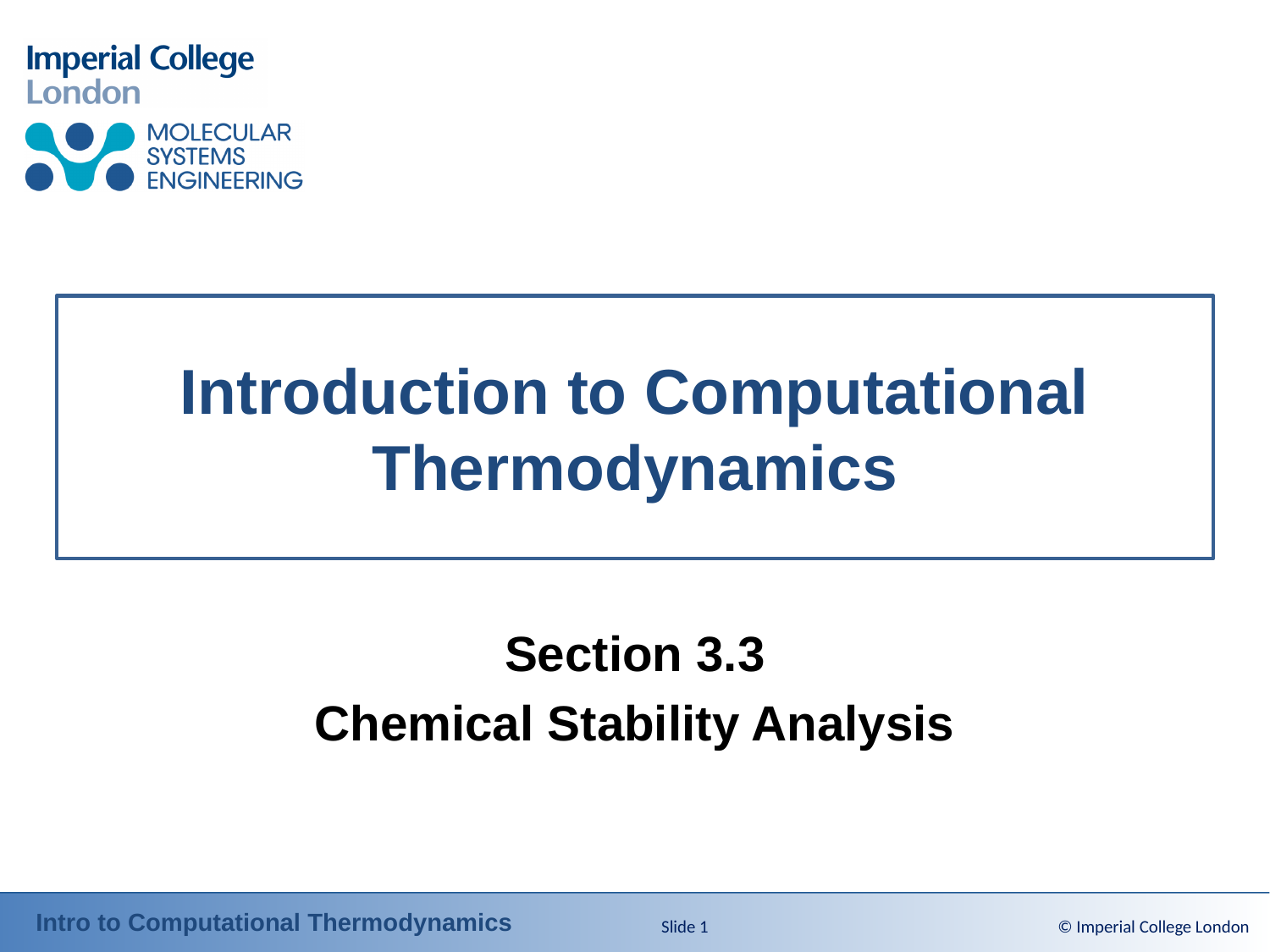

# Introduction to Computational Thermodynamics
Section 3.3
Chemical Stability Analysis

Slide 1
© Imperial College London